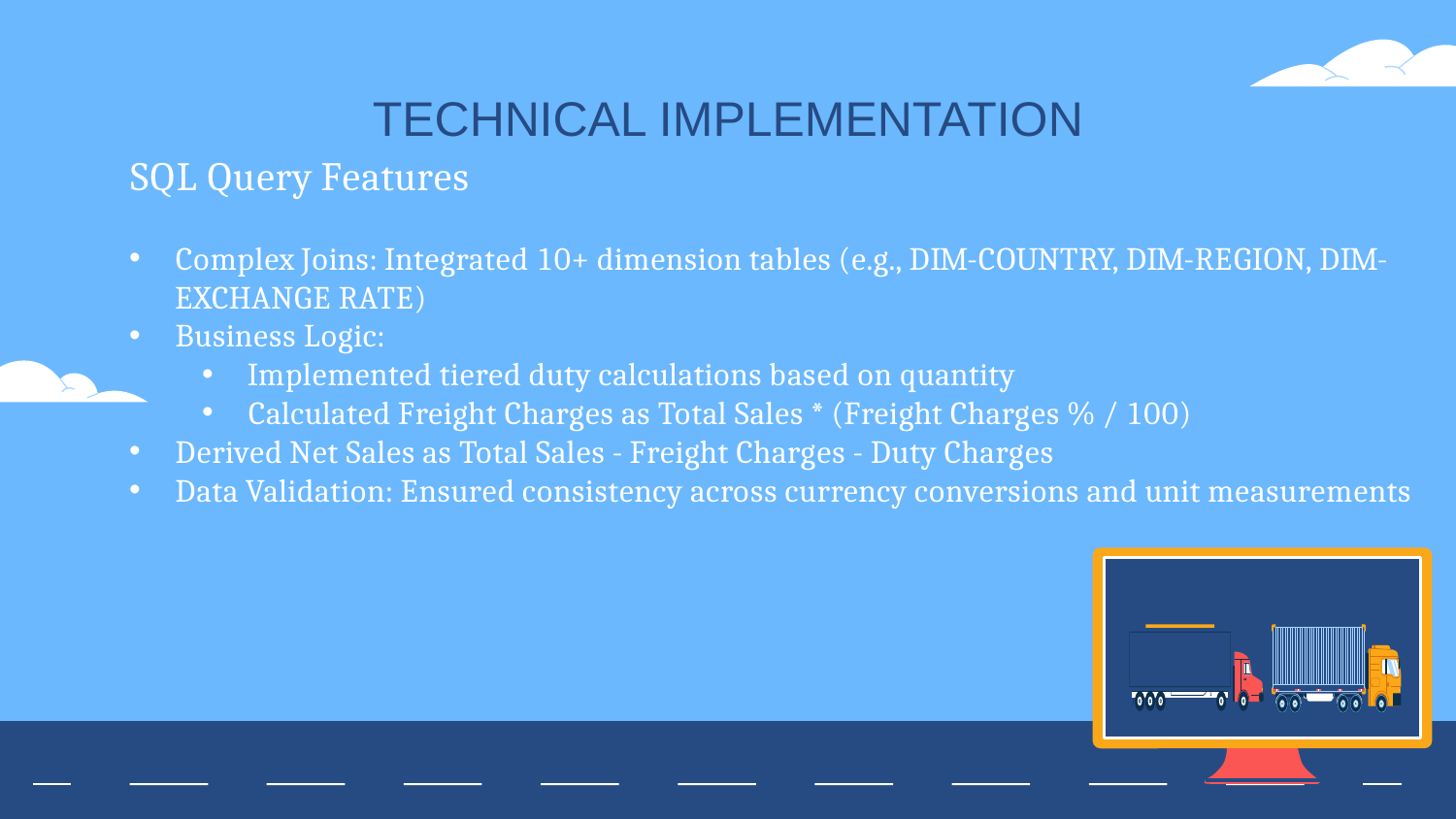

# TECHNICAL IMPLEMENTATION
SQL Query Features

Complex Joins: Integrated 10+ dimension tables (e.g., DIM-COUNTRY, DIM-REGION, DIM-EXCHANGE RATE)
Business Logic:
Implemented tiered duty calculations based on quantity
Calculated Freight Charges as Total Sales * (Freight Charges % / 100)
Derived Net Sales as Total Sales - Freight Charges - Duty Charges
Data Validation: Ensured consistency across currency conversions and unit measurements